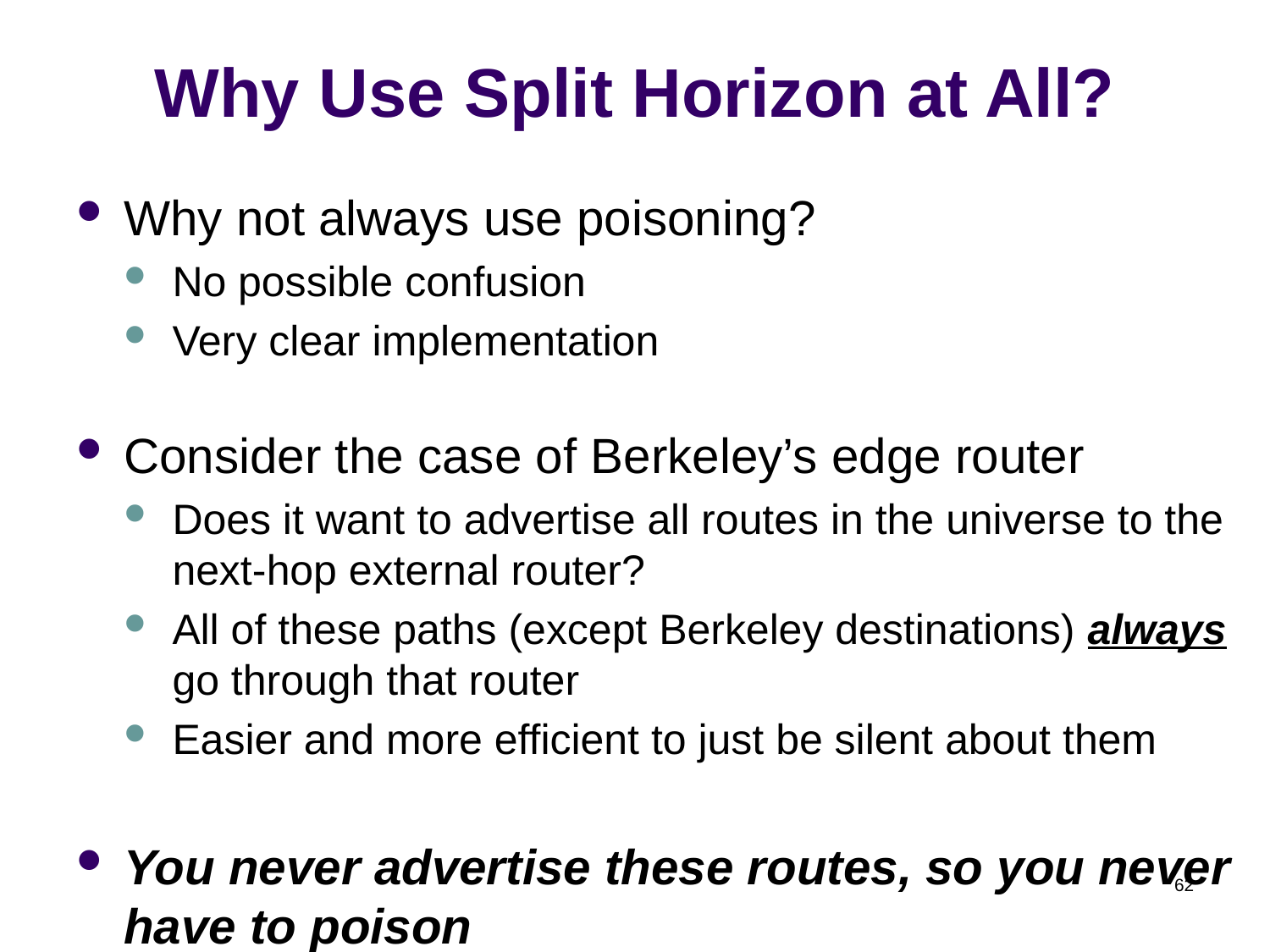

# Why Use Split Horizon at All?
Why not always use poisoning?
No possible confusion
Very clear implementation

Consider the case of Berkeley’s edge router
Does it want to advertise all routes in the universe to the next-hop external router?
All of these paths (except Berkeley destinations) always go through that router
Easier and more efficient to just be silent about them

You never advertise these routes, so you never have to poison
62